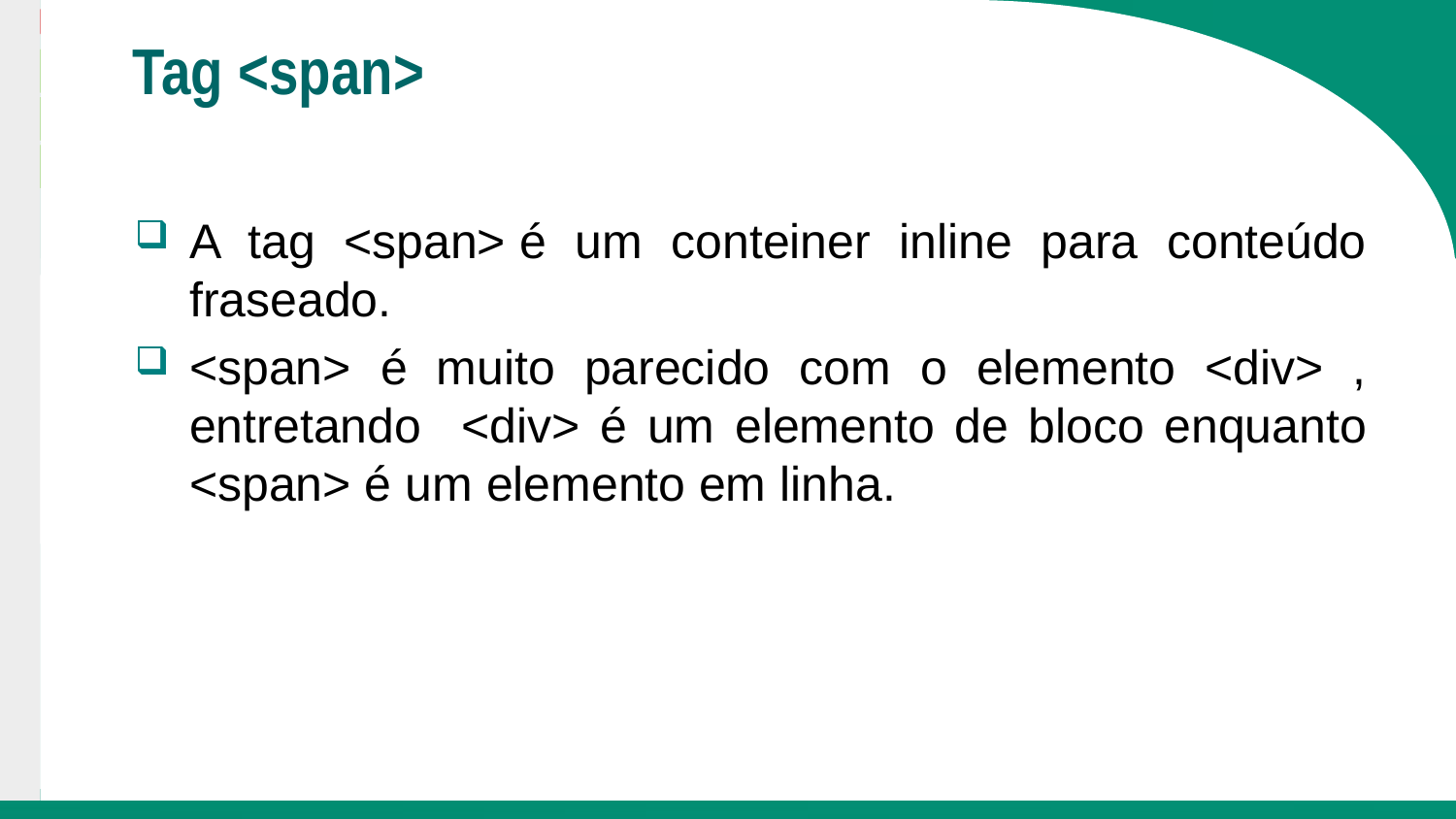

# Tag <span>
A tag <span> é um conteiner inline para conteúdo fraseado.
<span> é muito parecido com o elemento <div> , entretando  <div> é um elemento de bloco enquanto <span> é um elemento em linha.